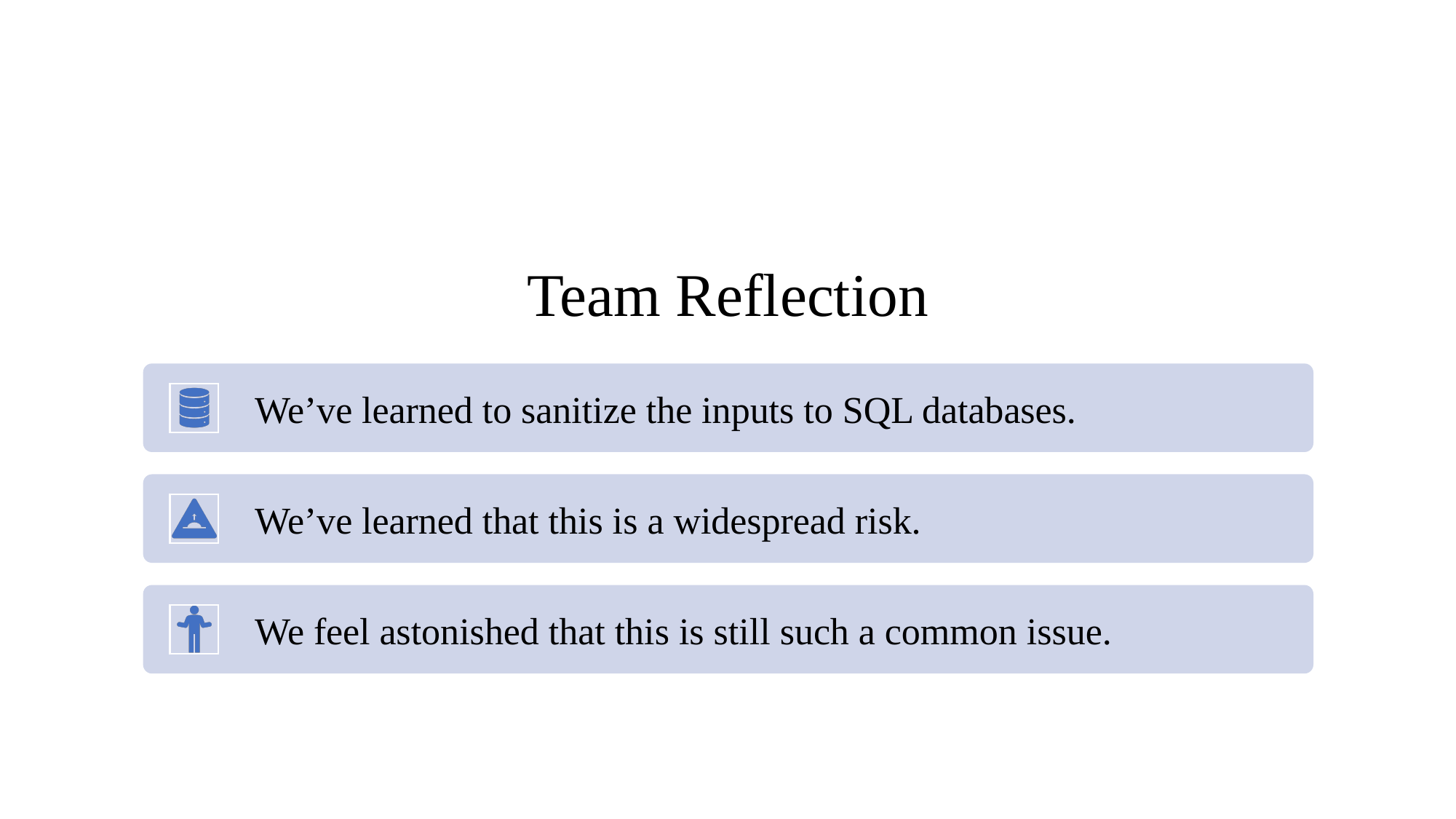

# Team Reflection
We’ve learned to sanitize the inputs to SQL databases.
We’ve learned that this is a widespread risk.
We feel astonished that this is still such a common issue.